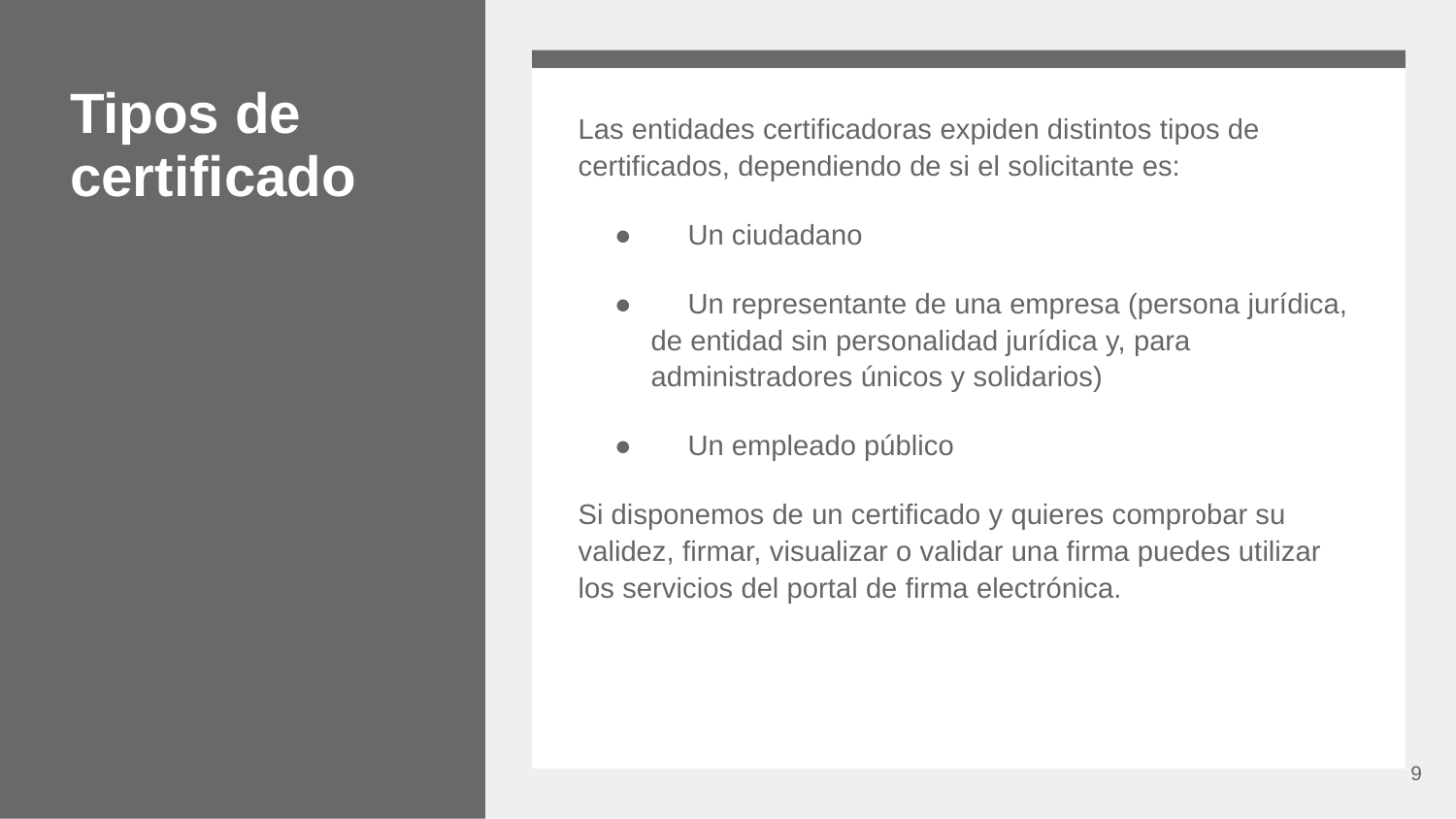

# Tipos de certificado
Las entidades certificadoras expiden distintos tipos de certificados, dependiendo de si el solicitante es:
●       Un ciudadano
●       Un representante de una empresa (persona jurídica, de entidad sin personalidad jurídica y, para administradores únicos y solidarios)
●       Un empleado público
Si disponemos de un certificado y quieres comprobar su validez, firmar, visualizar o validar una firma puedes utilizar los servicios del portal de firma electrónica.

9